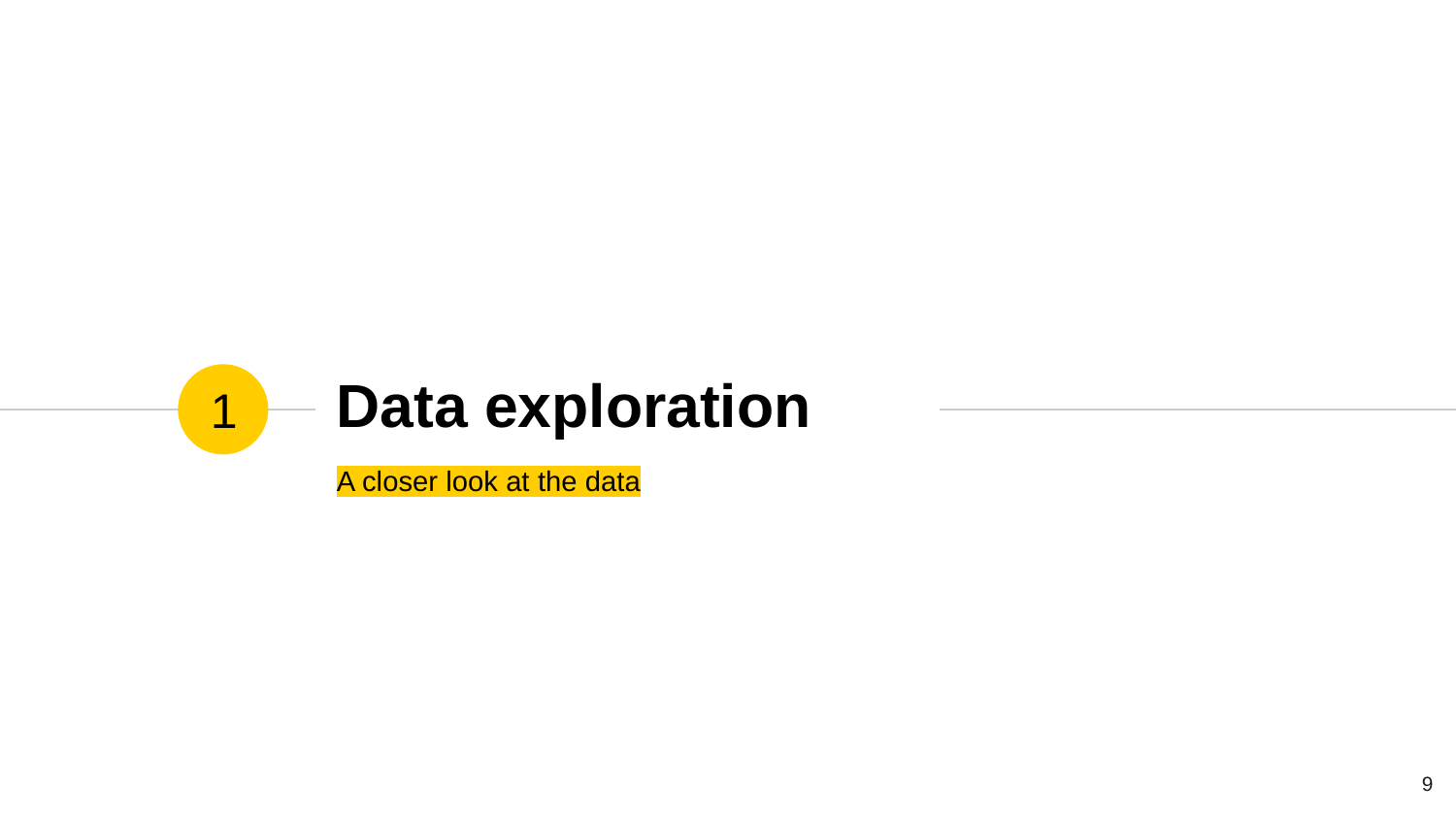

# Data exploration
1
A closer look at the data
9